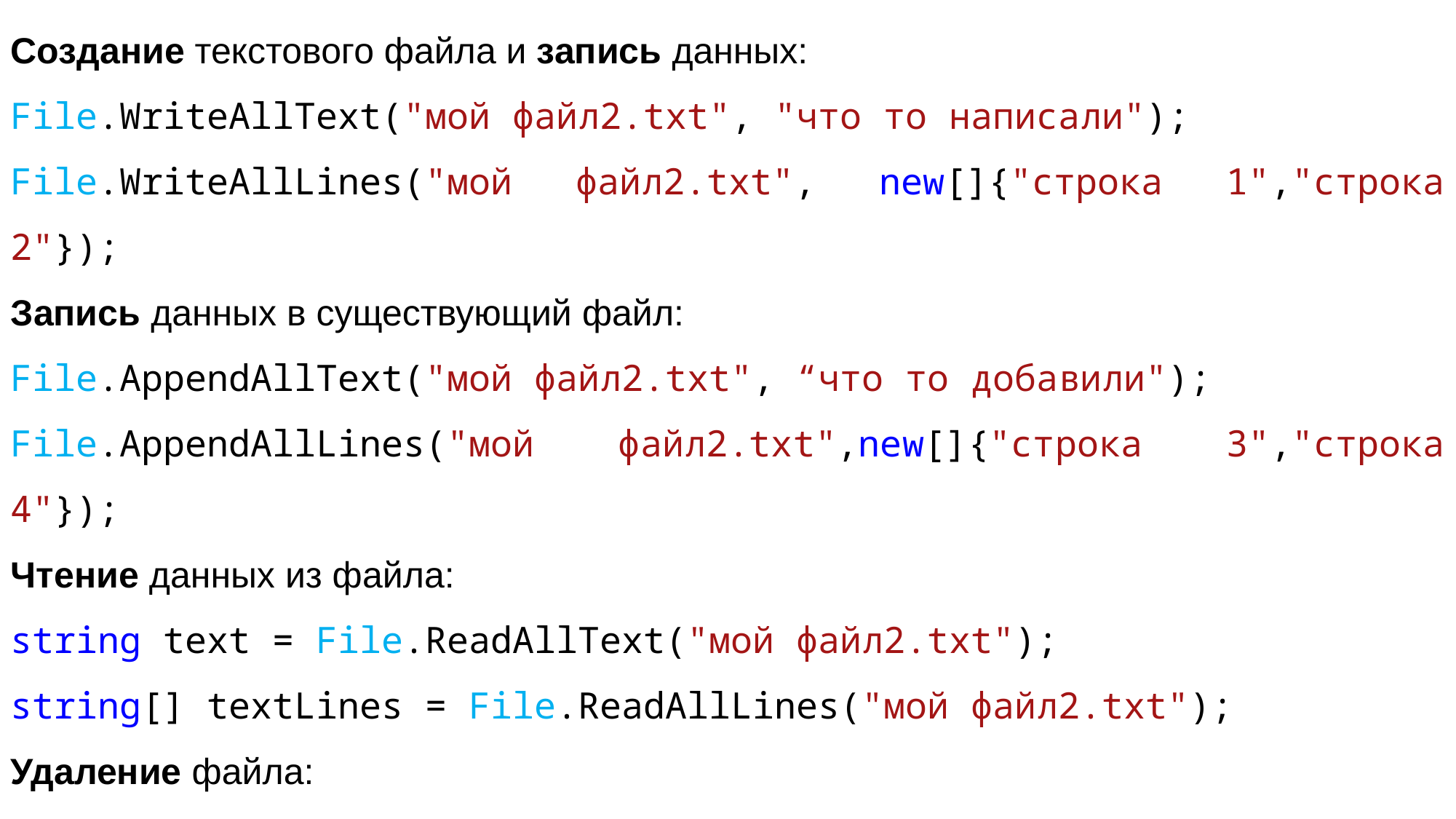

Создание текстового файла и запись данных:
File.WriteAllText("мой файл2.txt", "что то написали");
File.WriteAllLines("мой файл2.txt", new[]{"строка 1","строка 2"});
Запись данных в существующий файл:
File.AppendAllText("мой файл2.txt", “что то добавили");
File.AppendAllLines("мой файл2.txt",new[]{"строка 3","строка 4"});
Чтение данных из файла:
string text = File.ReadAllText("мой файл2.txt");
string[] textLines = File.ReadAllLines("мой файл2.txt");
Удаление файла:
File.Delete("мой файл2.txt");